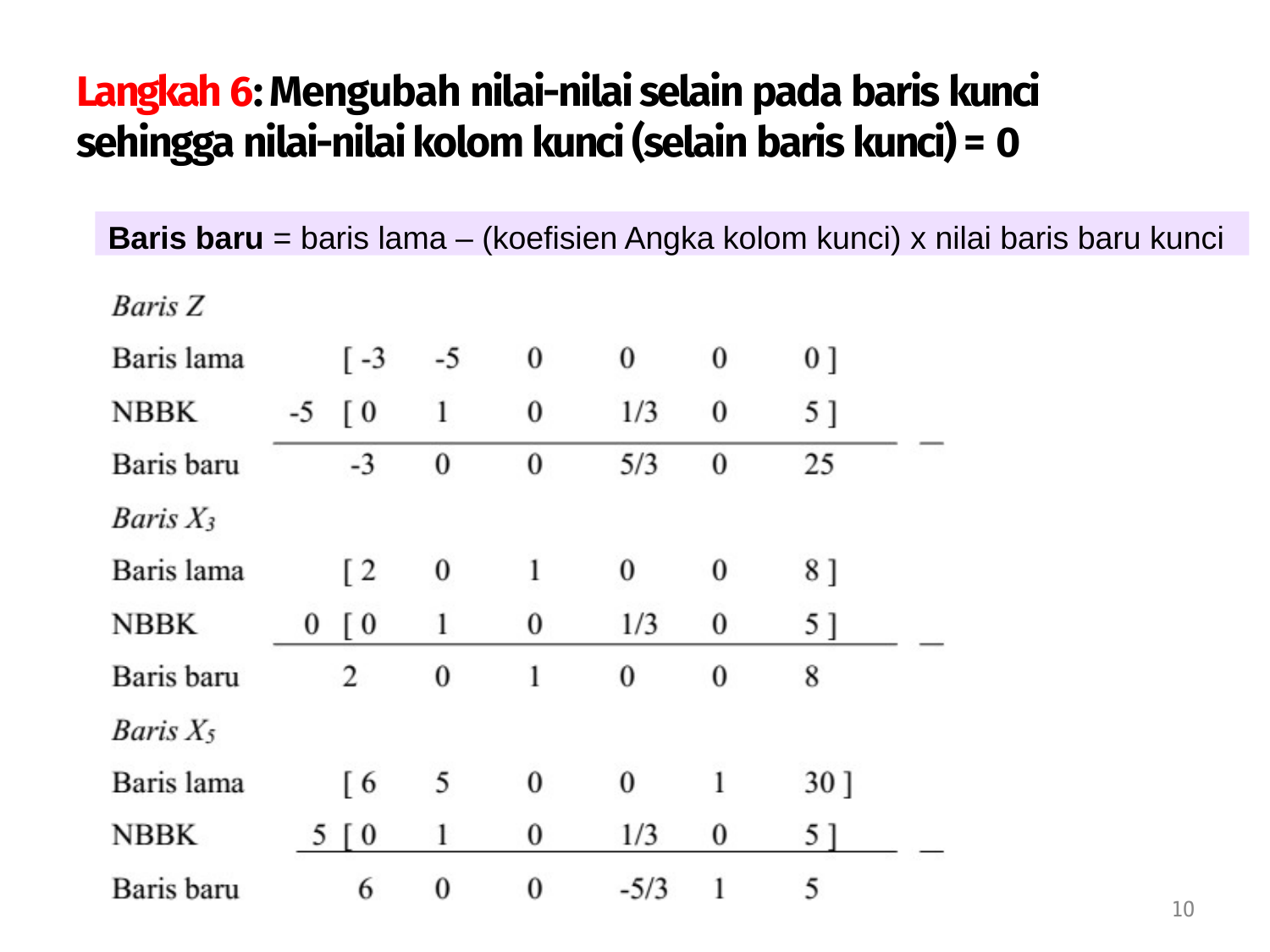

# Langkah 6: Mengubah nilai-nilai selain pada baris kunci  sehingga nilai-nilai kolom kunci (selain baris kunci) = 0
Baris baru = baris lama – (koefisien Angka kolom kunci) x nilai baris baru kunci

10